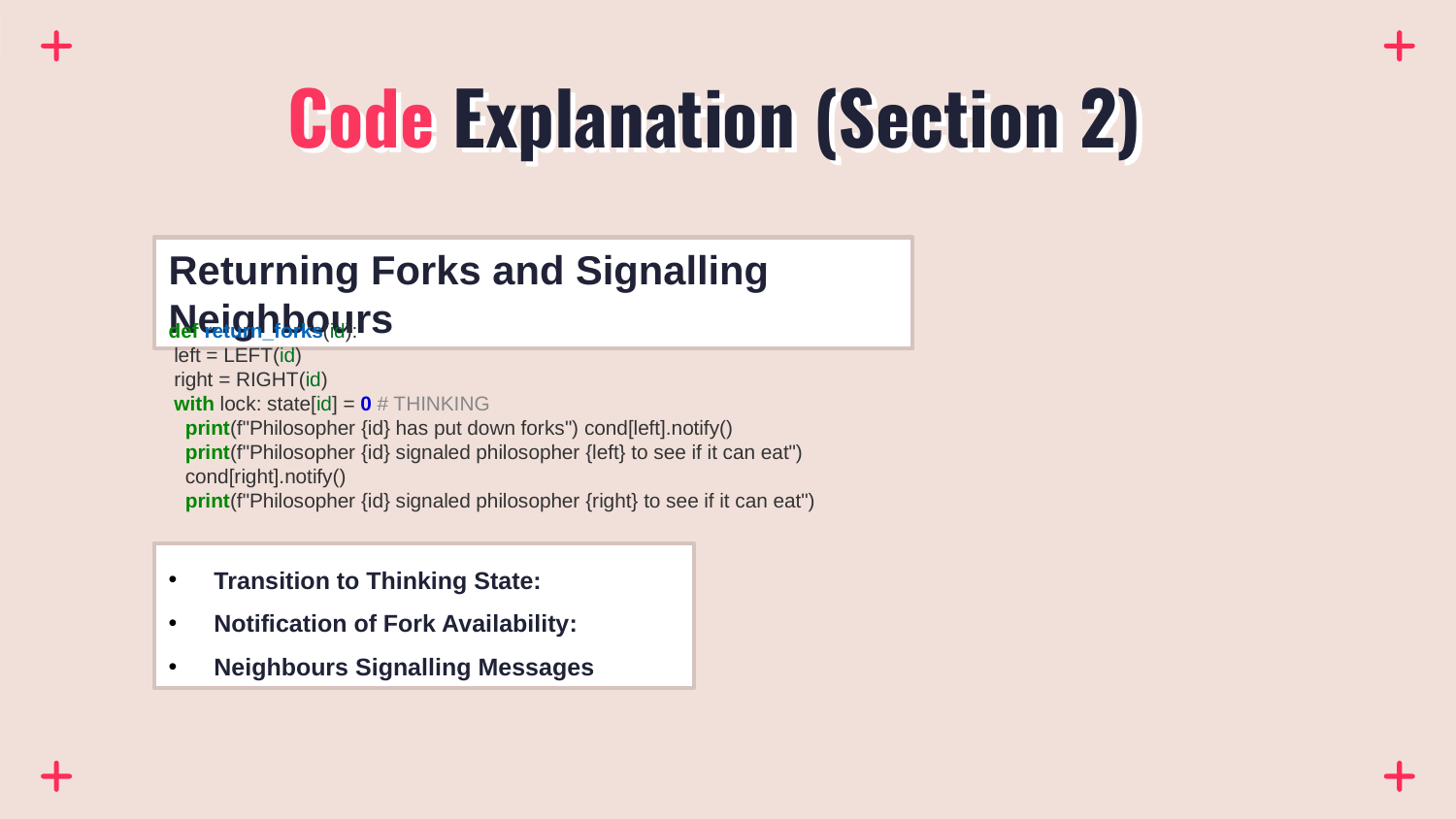

# Code Explanation (Section 2)
Returning Forks and Signalling Neighbours
def return_forks(id):
 left = LEFT(id)
 right = RIGHT(id)
 with lock: state[id] = 0 # THINKING
   print(f"Philosopher {id} has put down forks") cond[left].notify()
   print(f"Philosopher {id} signaled philosopher {left} to see if it can eat")
   cond[right].notify()
   print(f"Philosopher {id} signaled philosopher {right} to see if it can eat")

Transition to Thinking State:
Notification of Fork Availability:
Neighbours Signalling Messages